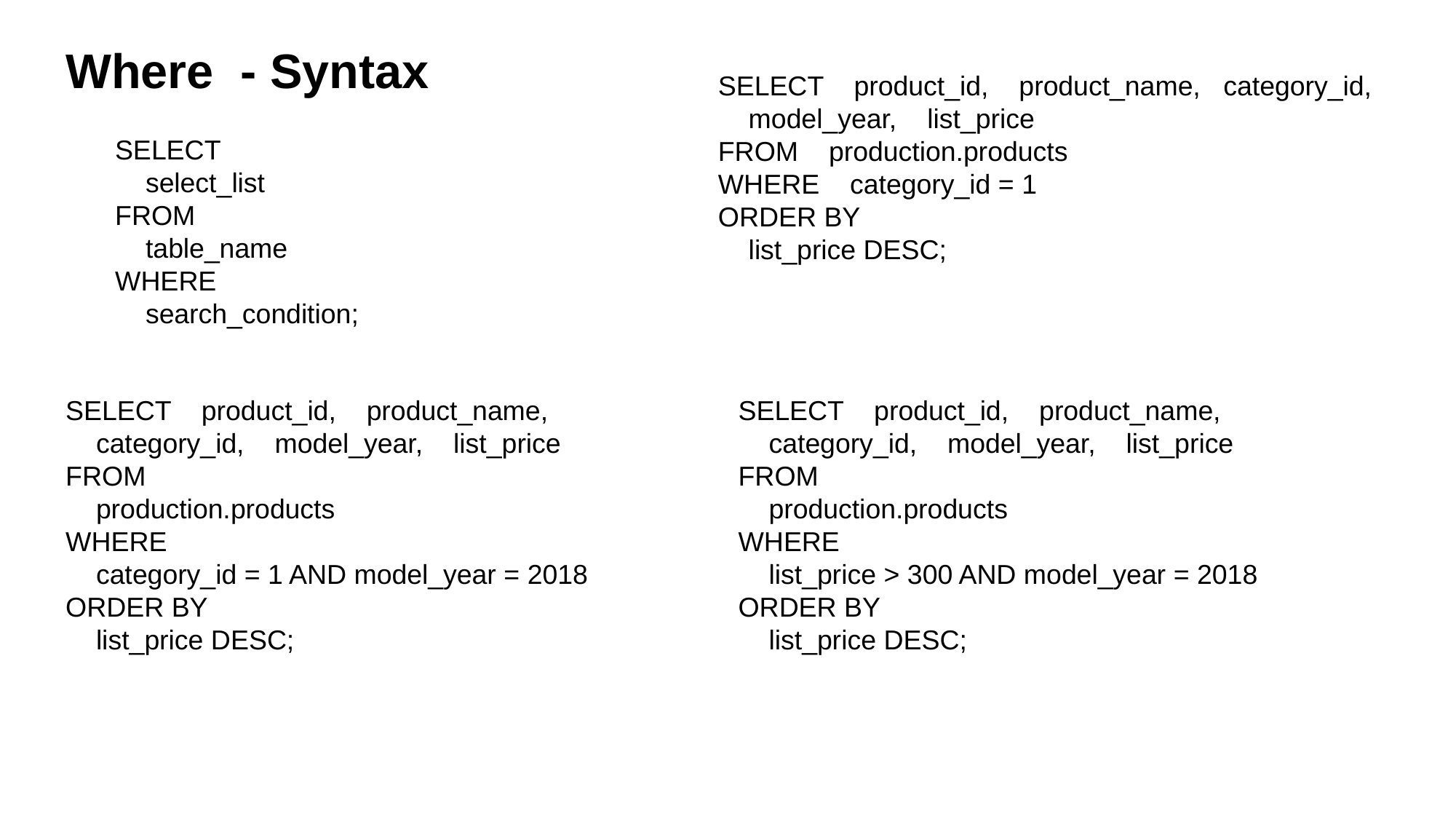

Where  - Syntax
SELECT    product_id,    product_name,   category_id,
    model_year,    list_price
FROM    production.products
WHERE    category_id = 1
ORDER BY
    list_price DESC;
SELECT
    select_list
FROM
    table_name
WHERE
    search_condition;
SELECT    product_id,    product_name,
    category_id,    model_year,    list_price
FROM
    production.products
WHERE
    category_id = 1 AND model_year = 2018
ORDER BY
    list_price DESC;
SELECT    product_id,    product_name,
    category_id,    model_year,    list_price
FROM
    production.products
WHERE
    list_price > 300 AND model_year = 2018
ORDER BY
    list_price DESC;